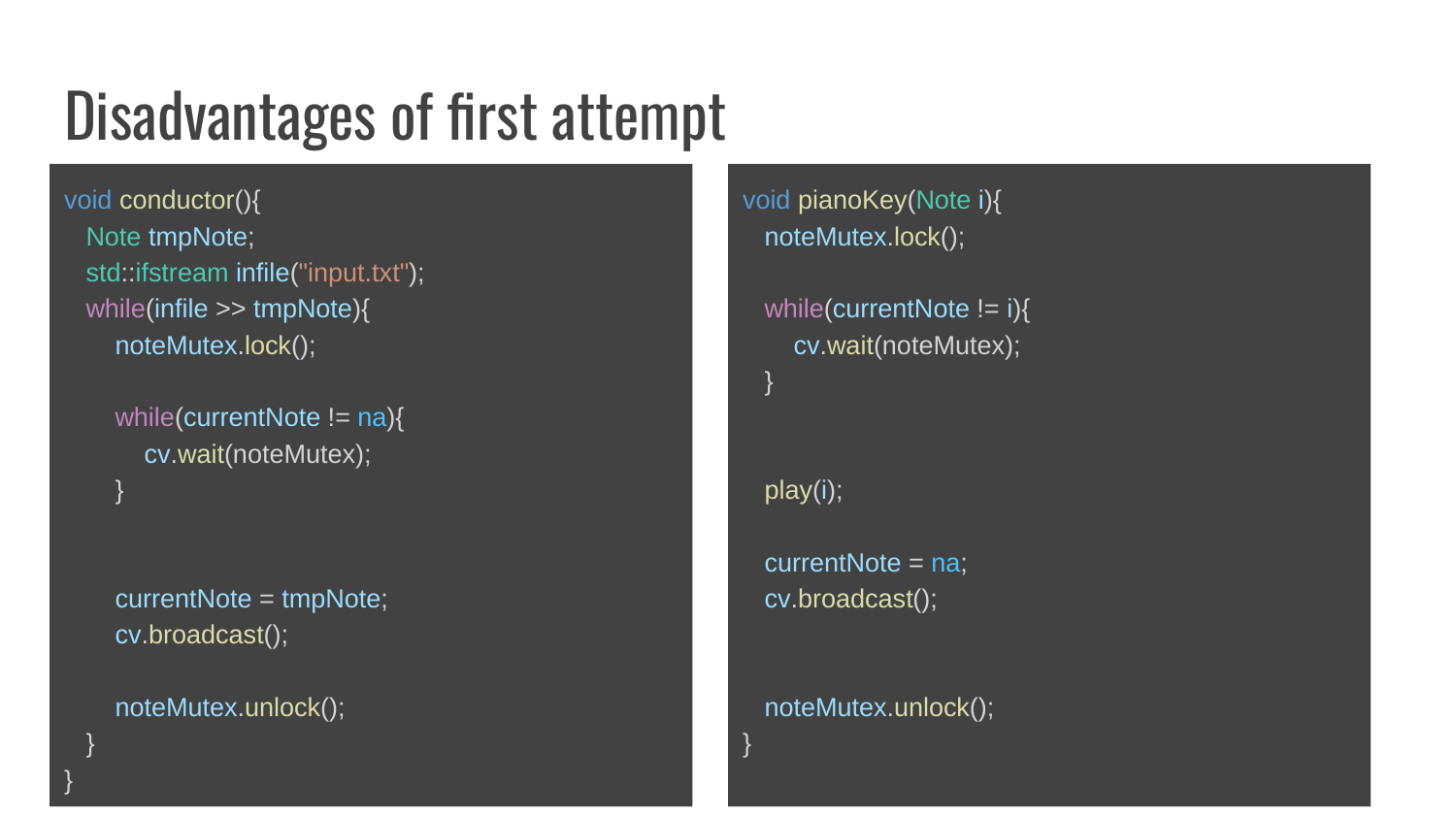

# Disadvantages of first attempt
void conductor(){
   Note tmpNote;
   std::ifstream infile("input.txt");
   while(infile >> tmpNote){
       noteMutex.lock();

       while(currentNote != na){
           cv.wait(noteMutex);
       }

       currentNote = tmpNote;
       cv.broadcast();

       noteMutex.unlock();
   }
}
void pianoKey(Note i){
   noteMutex.lock();

   while(currentNote != i){
       cv.wait(noteMutex);
   }

   play(i);

   currentNote = na;
   cv.broadcast();

   noteMutex.unlock();
}